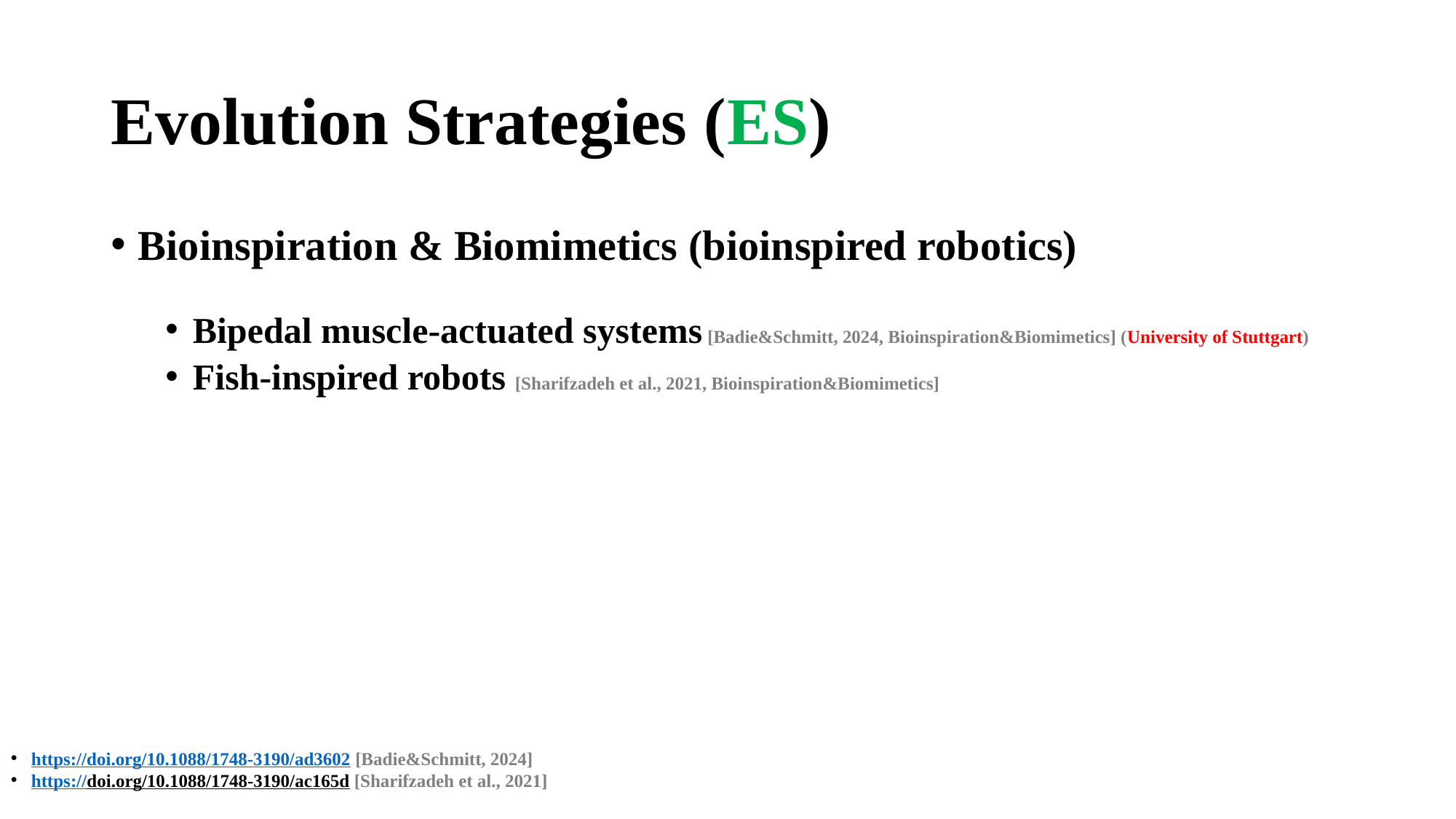

# Evolution Strategies (ES)
Bioinspiration & Biomimetics (bioinspired robotics)

Bipedal muscle-actuated systems [Badie&Schmitt, 2024, Bioinspiration&Biomimetics] (University of Stuttgart)
Fish-inspired robots [Sharifzadeh et al., 2021, Bioinspiration&Biomimetics]
https://doi.org/10.1088/1748-3190/ad3602 [Badie&Schmitt, 2024]
https://doi.org/10.1088/1748-3190/ac165d [Sharifzadeh et al., 2021]